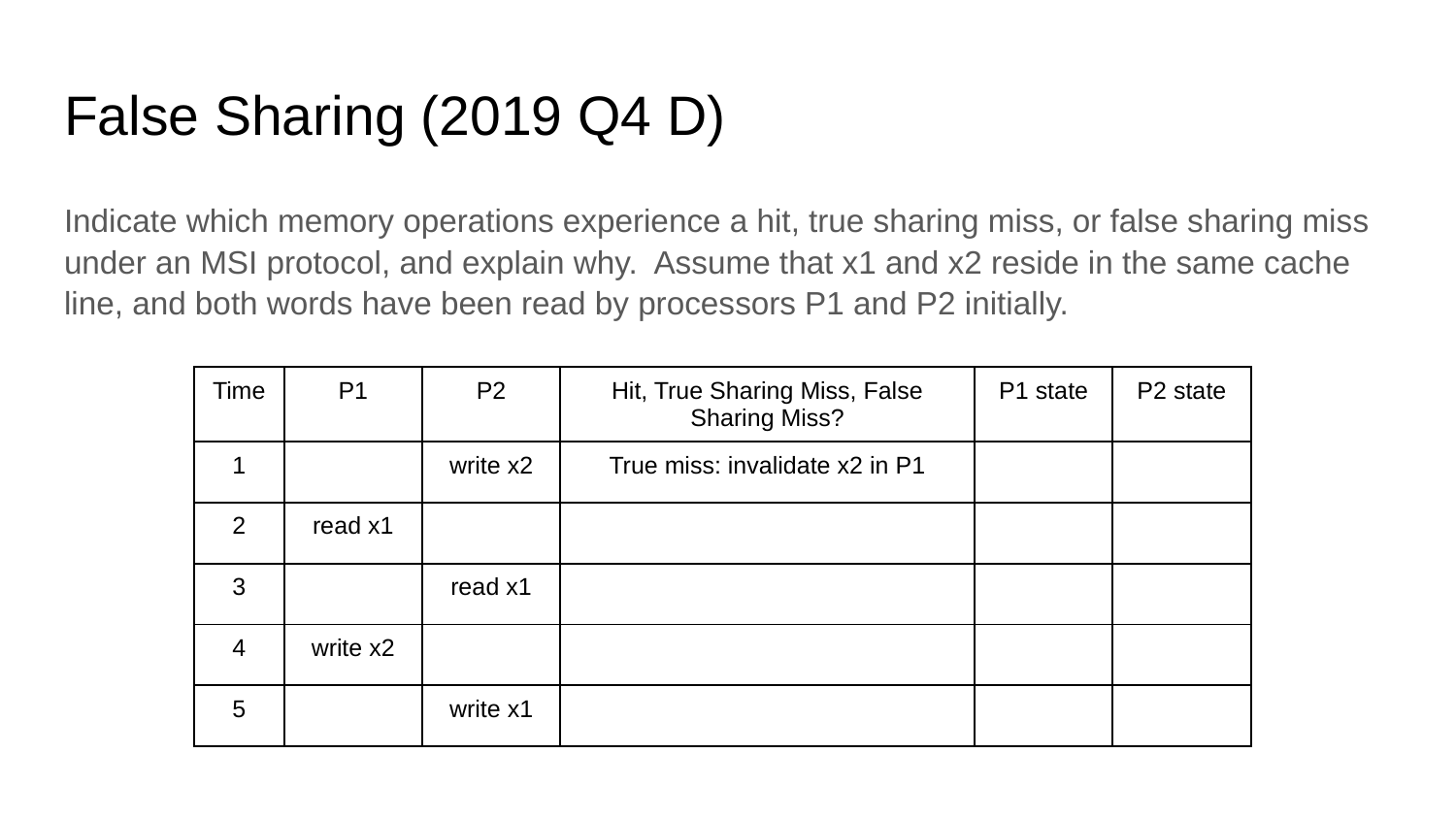

# False Sharing (2019 Q4 D)
Indicate which memory operations experience a hit, true sharing miss, or false sharing miss under an MSI protocol, and explain why.  Assume that x1 and x2 reside in the same cache line, and both words have been read by processors P1 and P2 initially.
| Time | P1 | P2 | Hit, True Sharing Miss, False Sharing Miss? |  |  | P1 state | P2 state |
| --- | --- | --- | --- | --- | --- | --- | --- |
| 1 |  | write x2 | True miss: invalidate x2 in P1 |  |  |  |  |
| 2 | read x1 |  |  |  |  |  |  |
| 3 |  | read x1 |  |  |  |  |  |
| 4 | write x2 |  |  |  |  |  |  |
| 5 |  | write x1 |  |  |  |  |  |